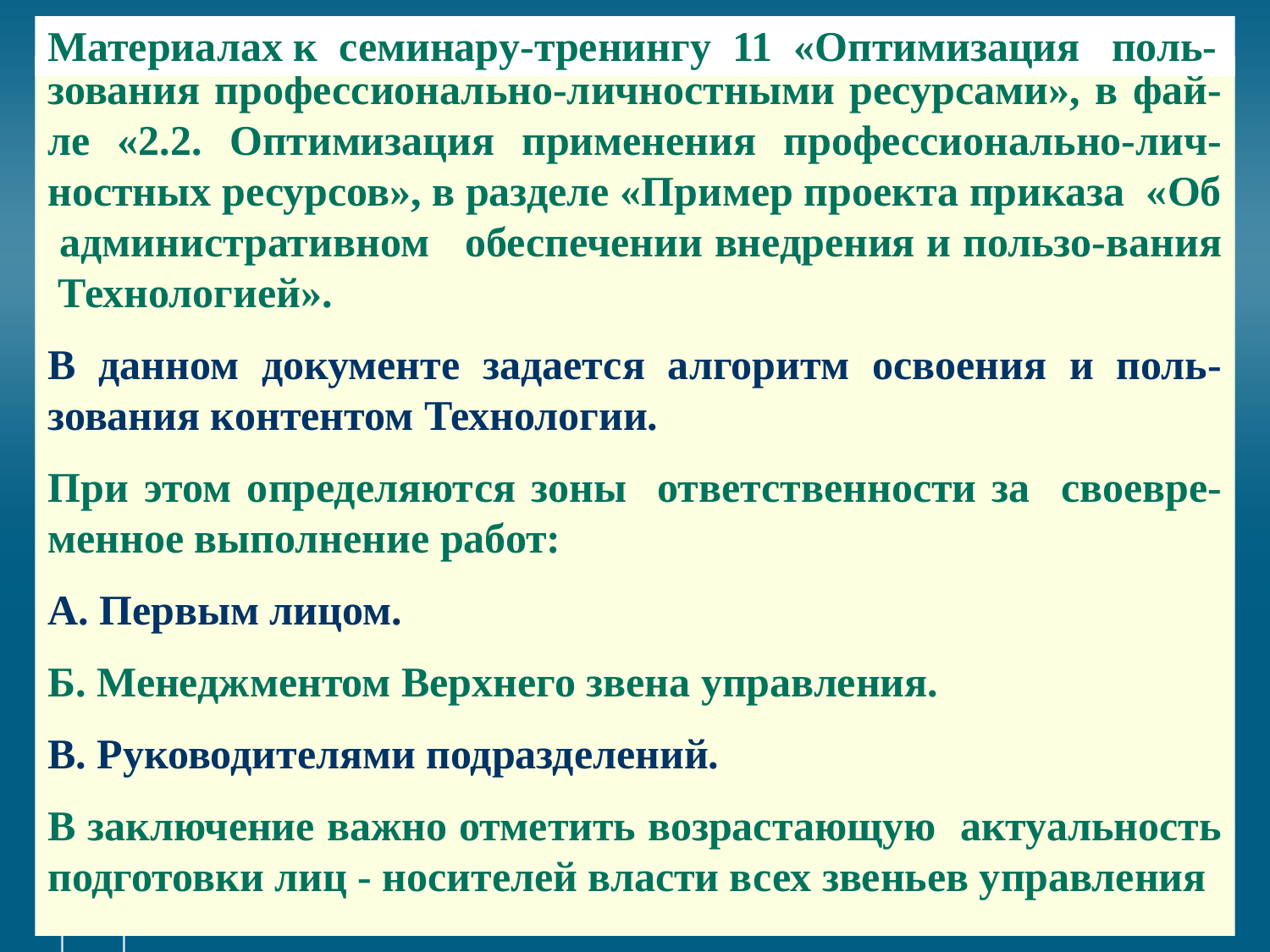

# Материалах к  семинару-тренингу  11  «Оптимизация   поль-
зования профессионально-личностными ресурсами», в фай-ле «2.2. Оптимизация применения профессионально-лич-ностных ресурсов», в разделе «Пример проекта приказа  «Об  административном   обеспечении внедрения и пользо-вания  Технологией».
В  данном  документе  задается  алгоритм  освоения  и  поль-зования контентом Технологии.
При этом определяются зоны  ответственности за  своевре-менное выполнение работ:
А. Первым лицом.
Б. Менеджментом Верхнего звена управления.
В. Руководителями подразделений.
В заключение важно отметить возрастающую  актуальность подготовки лиц - носителей власти всех звеньев управления